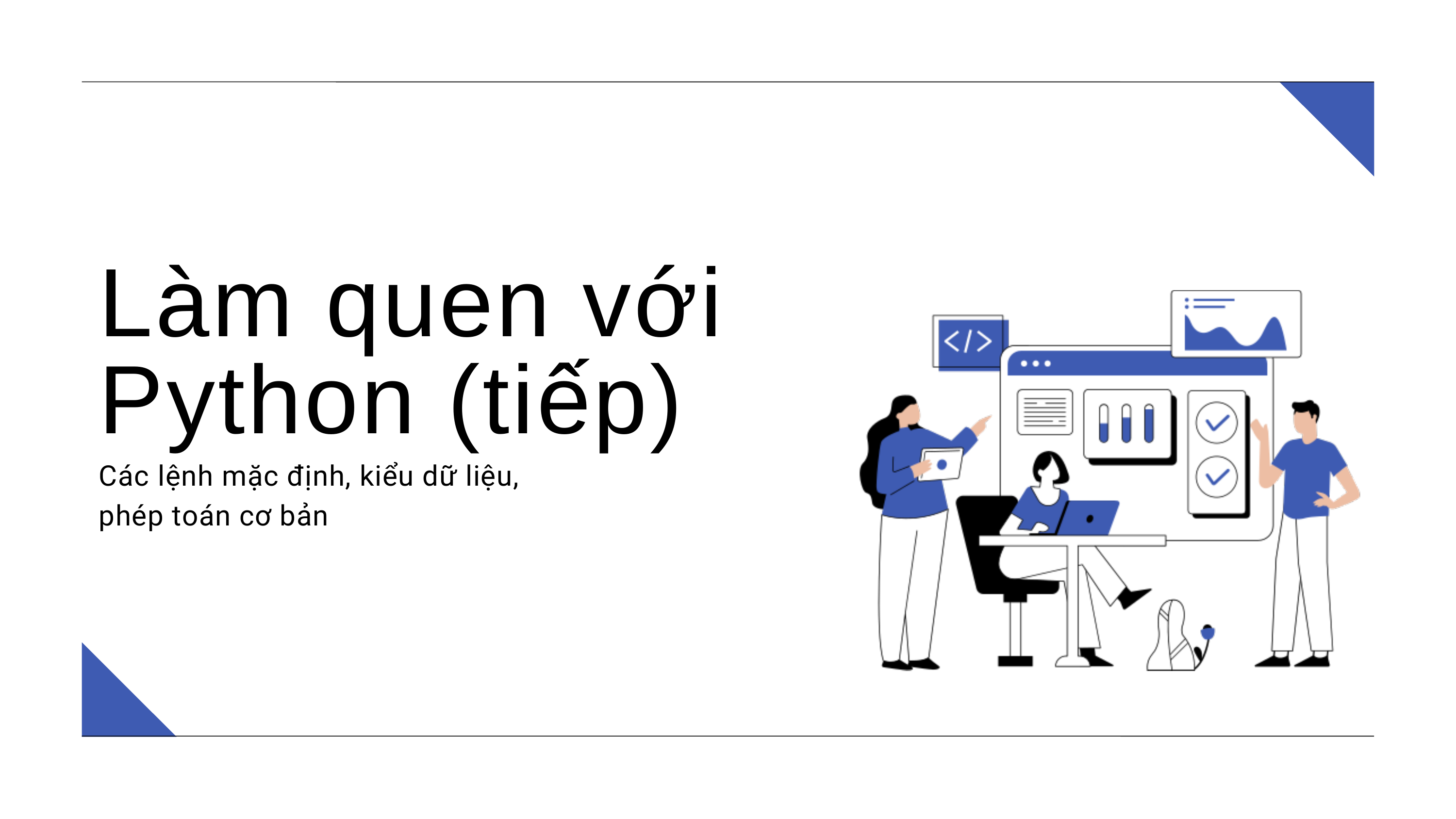

Làm quen với Python (tiếp)

Các lệnh mặc định, kiểu dữ liệu, phép toán cơ bản